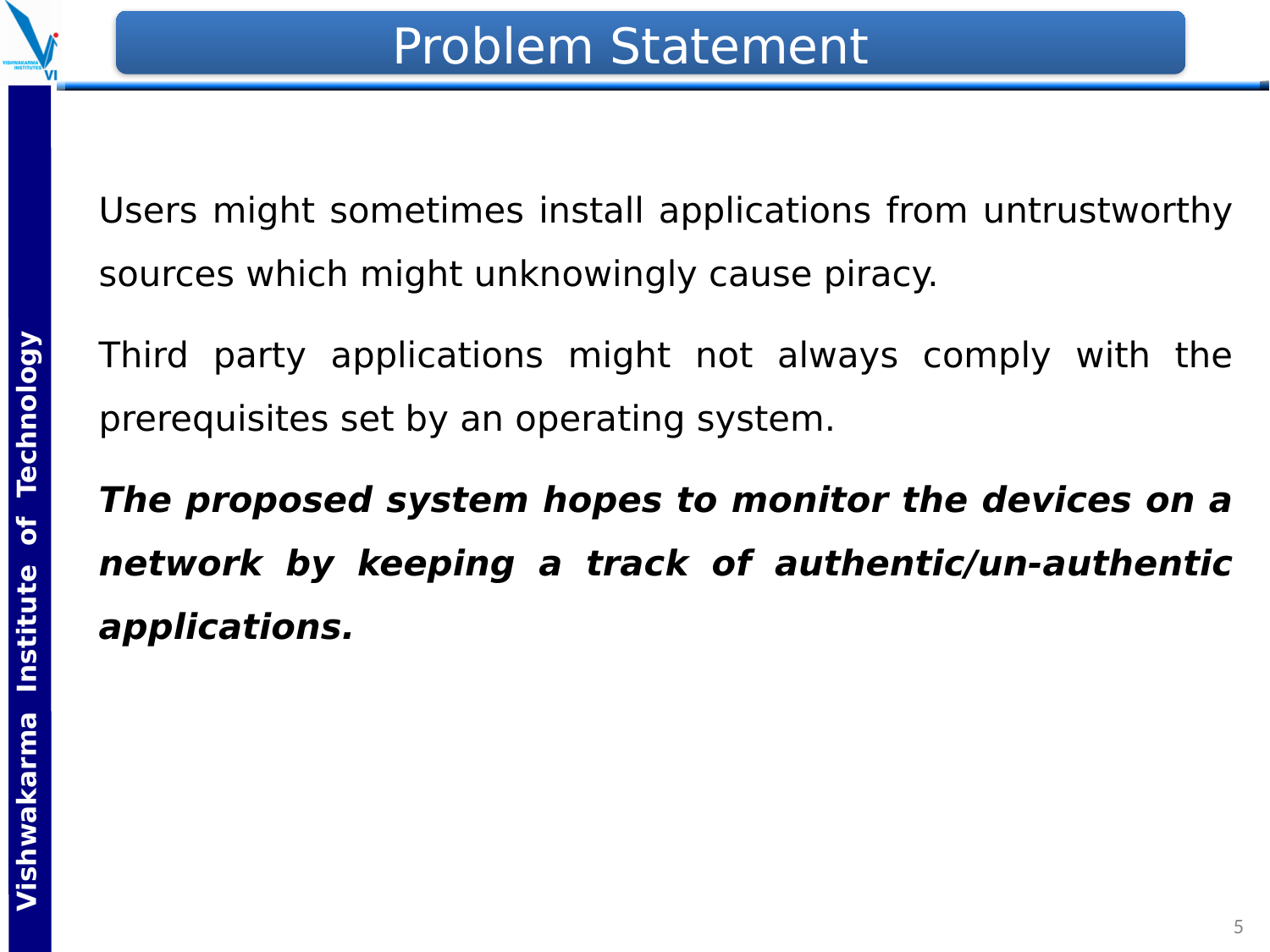

# Problem Statement
Users might sometimes install applications from untrustworthy sources which might unknowingly cause piracy.
Third party applications might not always comply with the prerequisites set by an operating system.
The proposed system hopes to monitor the devices on a network by keeping a track of authentic/un-authentic applications.
5